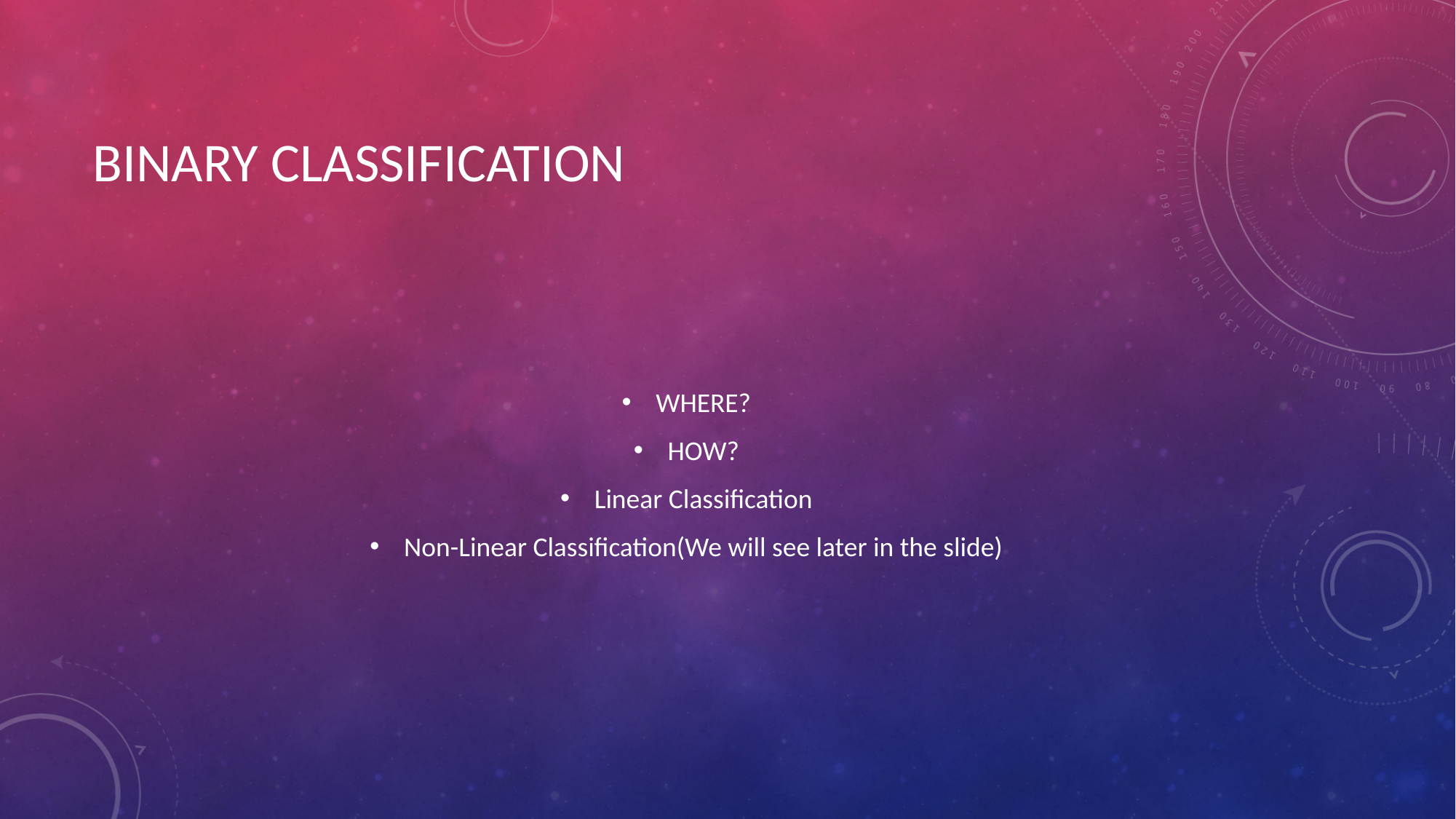

# Binary classification
WHERE?
HOW?
Linear Classification
Non-Linear Classification(We will see later in the slide)